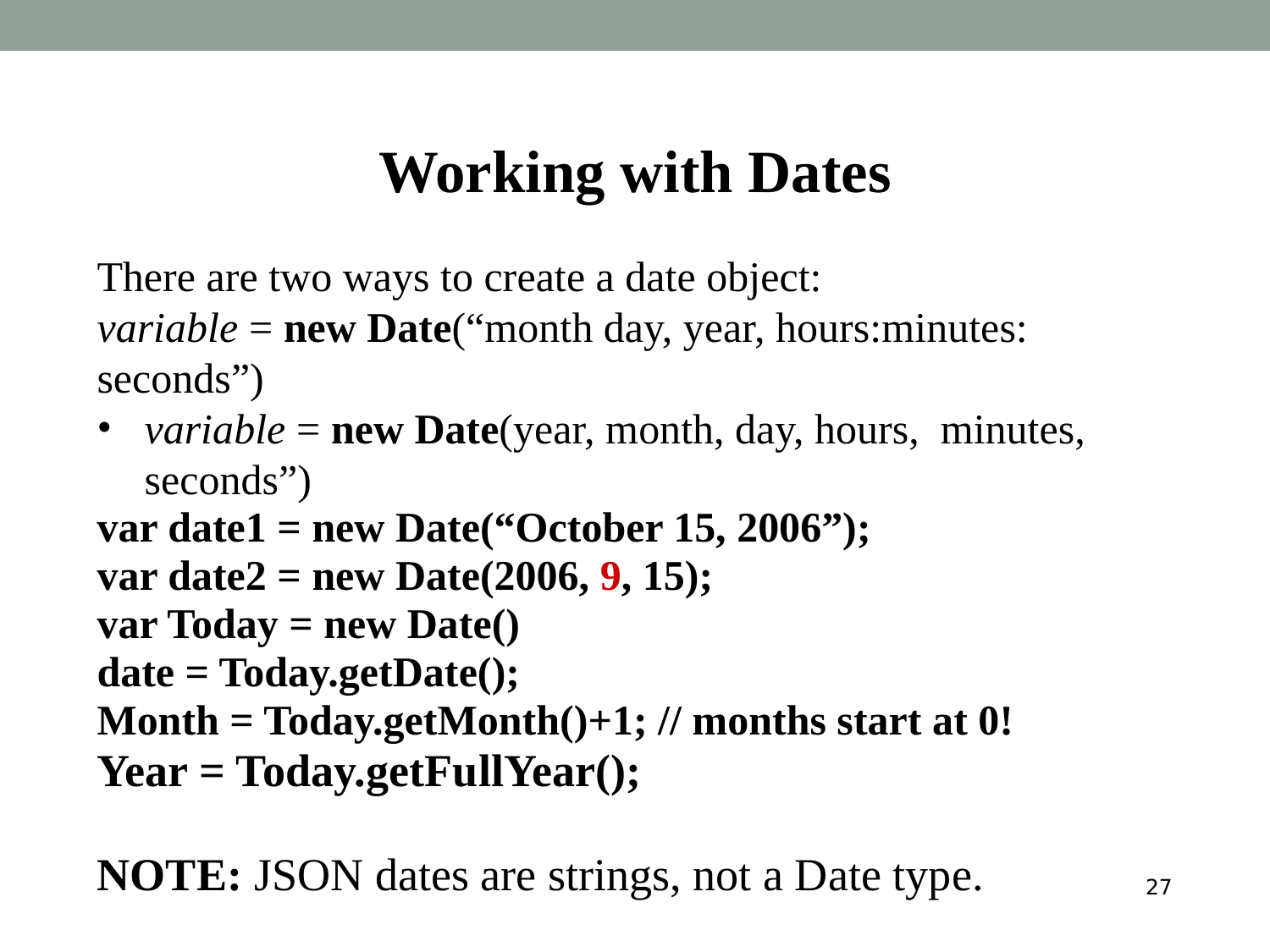

Working with Dates
There are two ways to create a date object:
variable = new Date(“month day, year, hours:minutes: seconds”)
variable = new Date(year, month, day, hours,  minutes, seconds”)
var date1 = new Date(“October 15, 2006”);
var date2 = new Date(2006, 9, 15);
var Today = new Date()
date = Today.getDate();
Month = Today.getMonth()+1; // months start at 0!
Year = Today.getFullYear();

NOTE: JSON dates are strings, not a Date type.
27